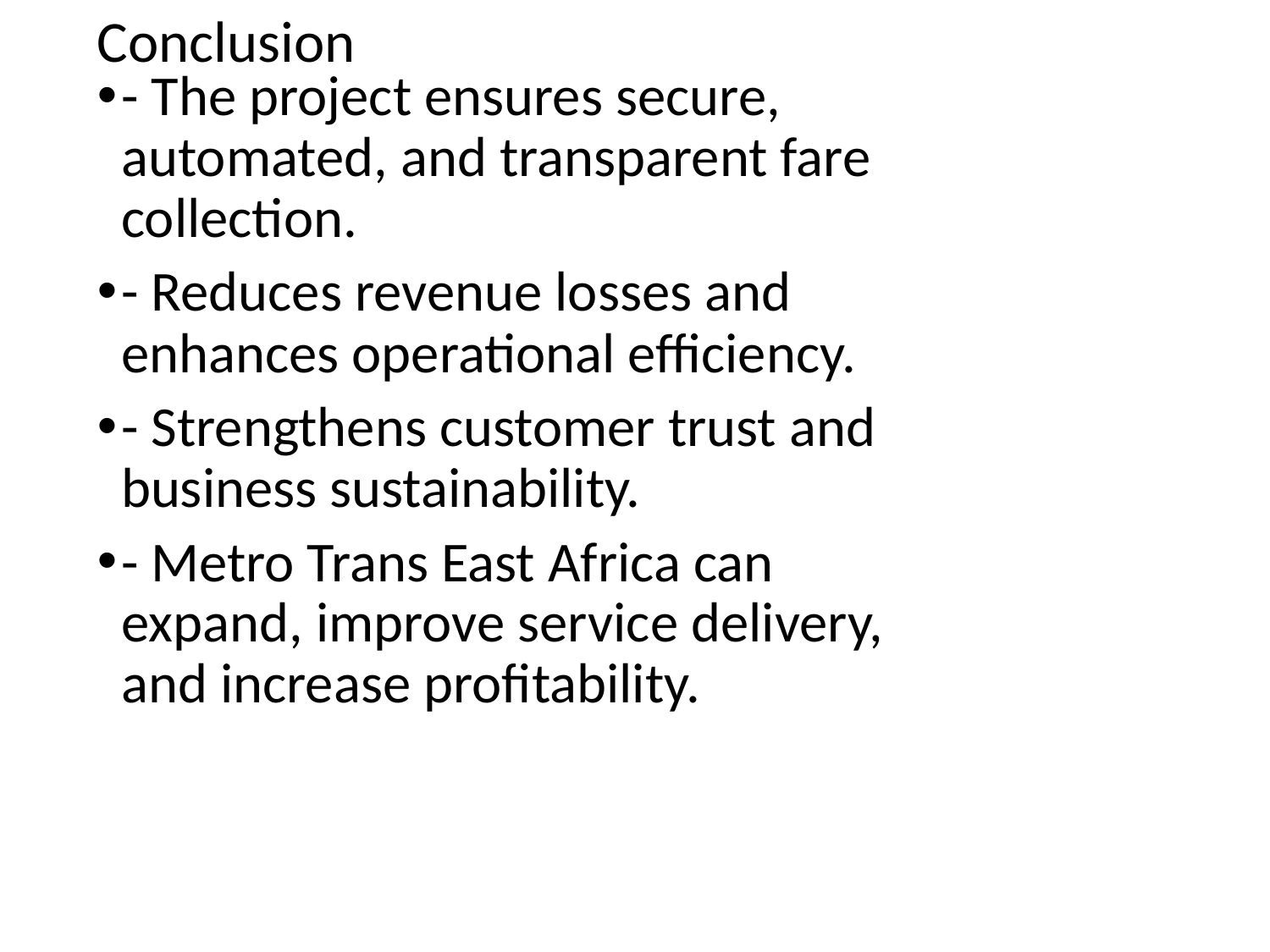

# Conclusion
- The project ensures secure, automated, and transparent fare collection.
- Reduces revenue losses and enhances operational efficiency.
- Strengthens customer trust and business sustainability.
- Metro Trans East Africa can expand, improve service delivery, and increase profitability.